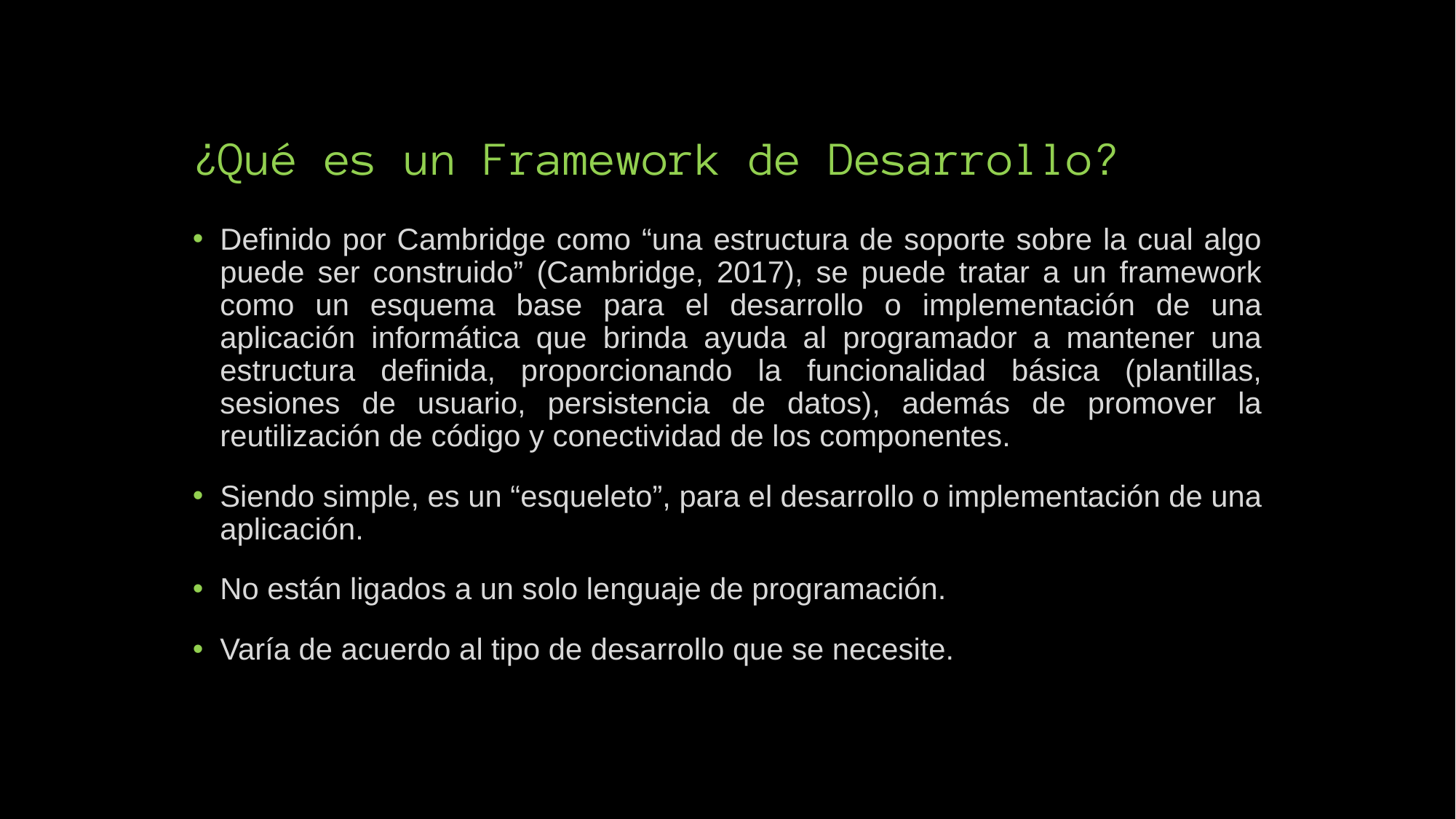

# ¿Qué es un Framework de Desarrollo?
Definido por Cambridge como “una estructura de soporte sobre la cual algo puede ser construido” (Cambridge, 2017), se puede tratar a un framework como un esquema base para el desarrollo o implementación de una aplicación informática que brinda ayuda al programador a mantener una estructura definida, proporcionando la funcionalidad básica (plantillas, sesiones de usuario, persistencia de datos), además de promover la reutilización de código y conectividad de los componentes.
Siendo simple, es un “esqueleto”, para el desarrollo o implementación de una aplicación.
No están ligados a un solo lenguaje de programación.
Varía de acuerdo al tipo de desarrollo que se necesite.